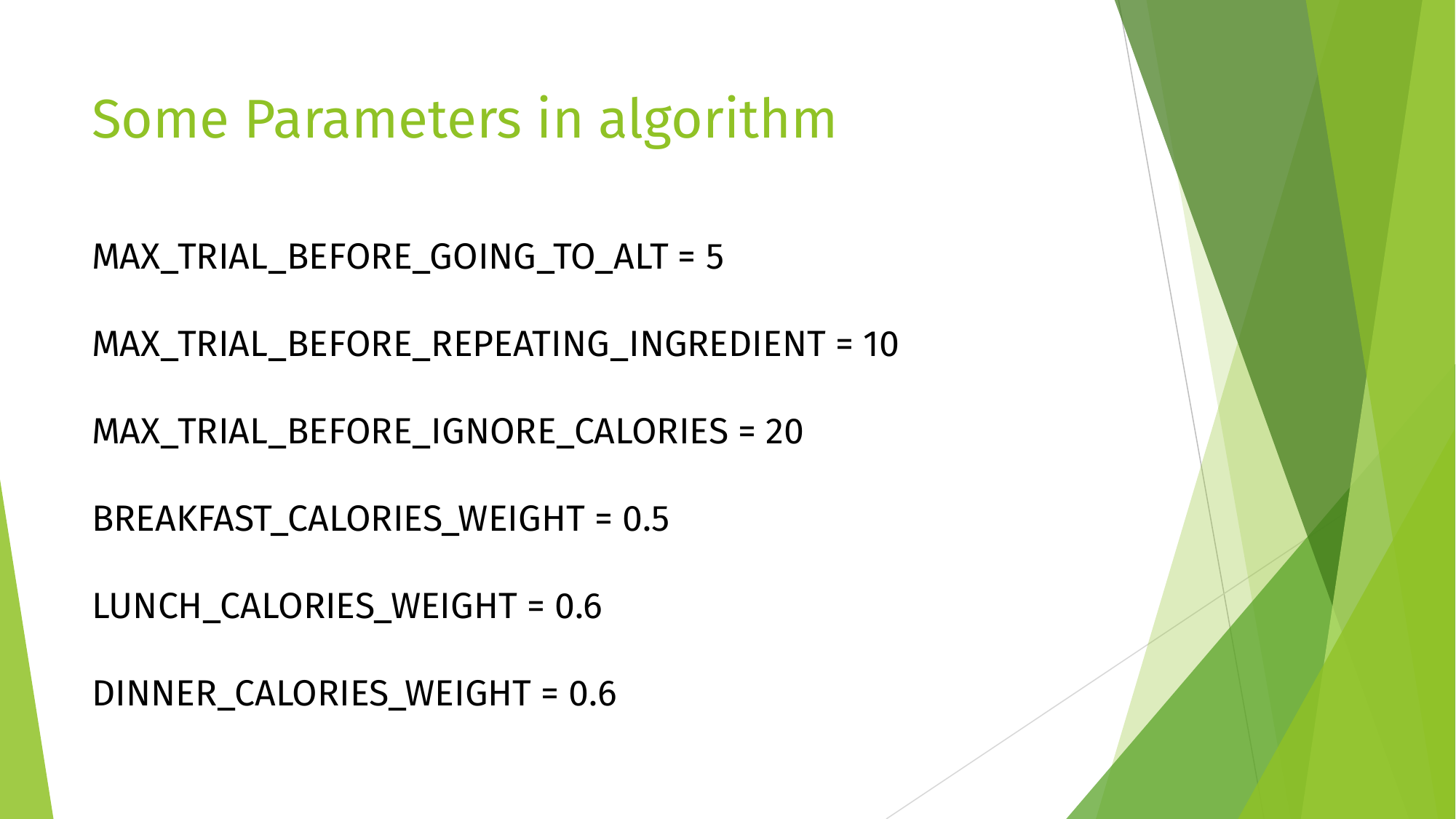

# Some Parameters in algorithm
MAX_TRIAL_BEFORE_GOING_TO_ALT = 5

MAX_TRIAL_BEFORE_REPEATING_INGREDIENT = 10

MAX_TRIAL_BEFORE_IGNORE_CALORIES = 20

BREAKFAST_CALORIES_WEIGHT = 0.5

LUNCH_CALORIES_WEIGHT = 0.6

DINNER_CALORIES_WEIGHT = 0.6